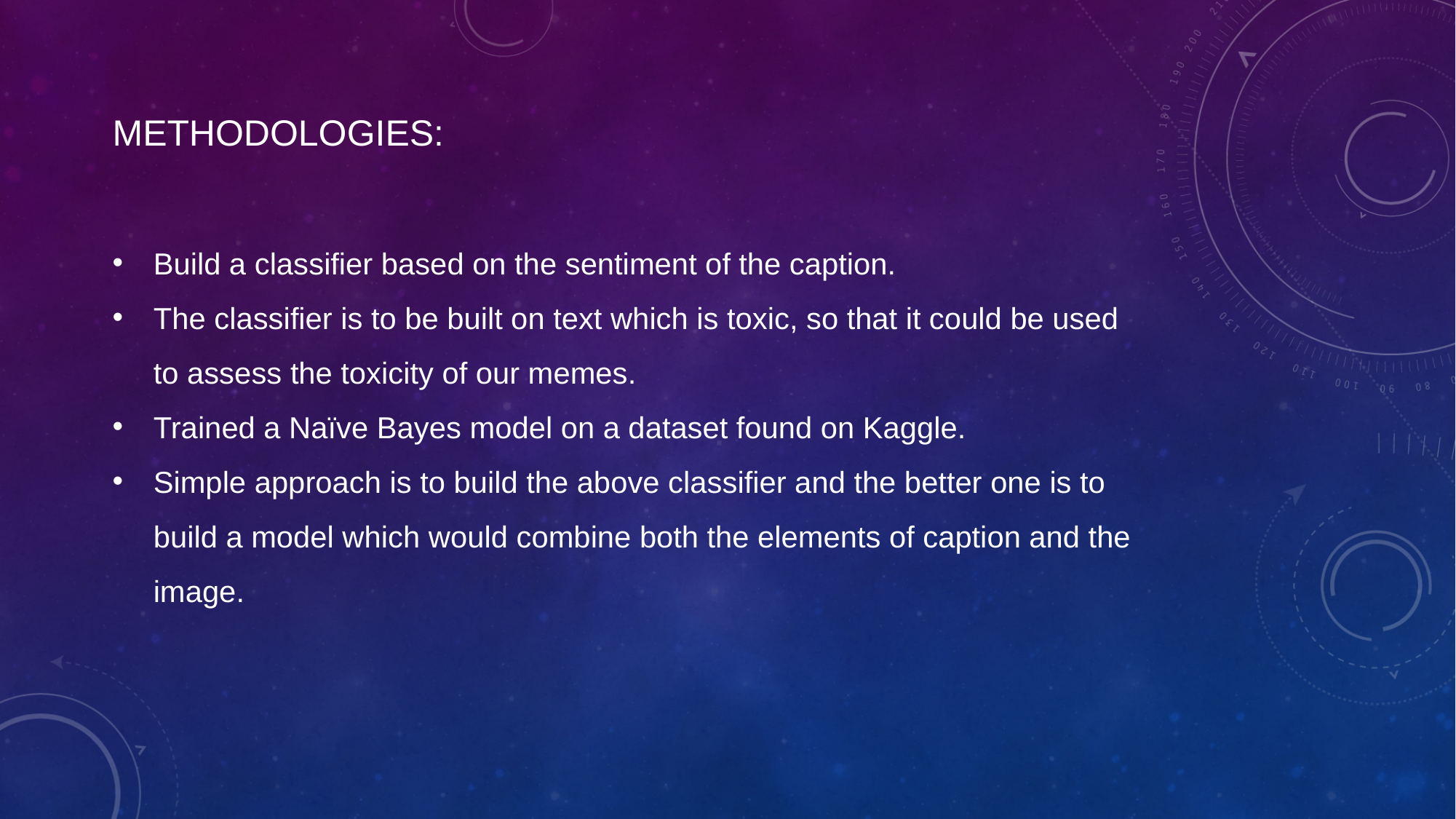

METHODOLOGIES:

Build a classifier based on the sentiment of the caption.
The classifier is to be built on text which is toxic, so that it could be used to assess the toxicity of our memes.
Trained a Naïve Bayes model on a dataset found on Kaggle.
Simple approach is to build the above classifier and the better one is to build a model which would combine both the elements of caption and the image.